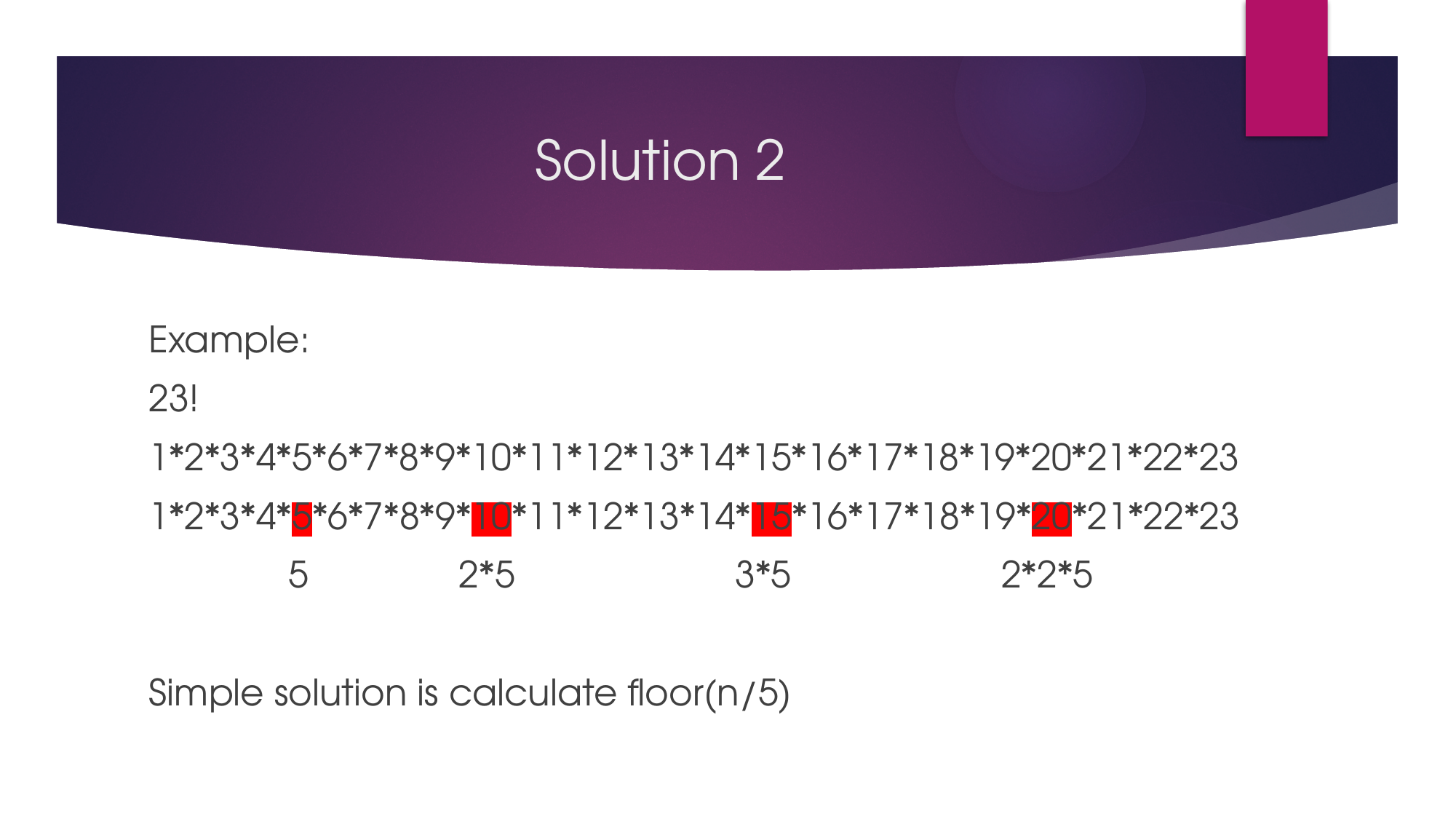

# Solution 2
Example:
23!
1*2*3*4*5*6*7*8*9*10*11*12*13*14*15*16*17*18*19*20*21*22*23
1*2*3*4*5*6*7*8*9*10*11*12*13*14*15*16*17*18*19*20*21*22*23
              5               2*5                      3*5                     2*2*5

Simple solution is calculate floor(n/5)